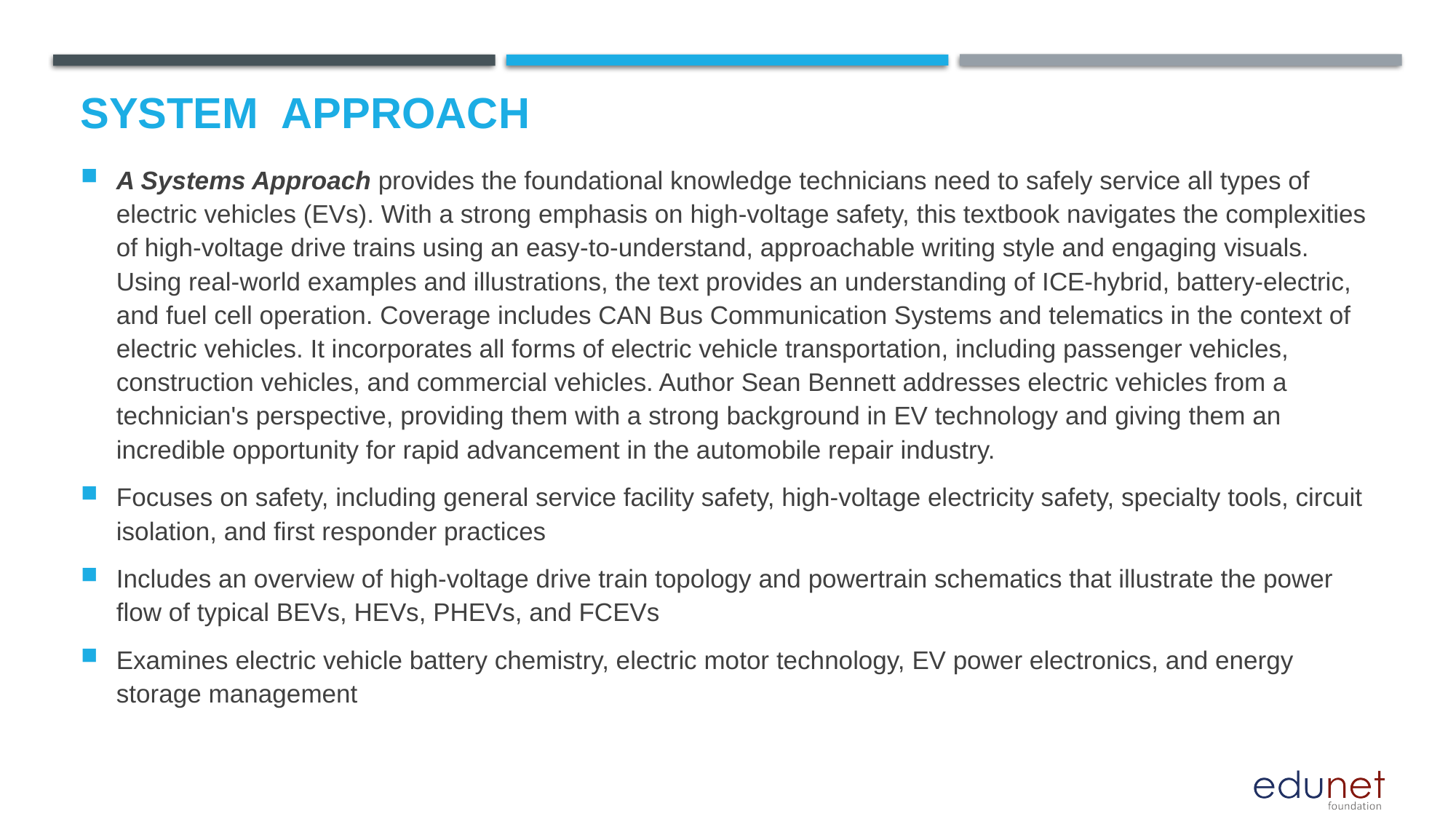

# System  Approach
A Systems Approach provides the foundational knowledge technicians need to safely service all types of electric vehicles (EVs). With a strong emphasis on high-voltage safety, this textbook navigates the complexities of high-voltage drive trains using an easy-to-understand, approachable writing style and engaging visuals. Using real-world examples and illustrations, the text provides an understanding of ICE-hybrid, battery-electric, and fuel cell operation. Coverage includes CAN Bus Communication Systems and telematics in the context of electric vehicles. It incorporates all forms of electric vehicle transportation, including passenger vehicles, construction vehicles, and commercial vehicles. Author Sean Bennett addresses electric vehicles from a technician's perspective, providing them with a strong background in EV technology and giving them an incredible opportunity for rapid advancement in the automobile repair industry.
Focuses on safety, including general service facility safety, high-voltage electricity safety, specialty tools, circuit isolation, and first responder practices
Includes an overview of high-voltage drive train topology and powertrain schematics that illustrate the power flow of typical BEVs, HEVs, PHEVs, and FCEVs
Examines electric vehicle battery chemistry, electric motor technology, EV power electronics, and energy storage management